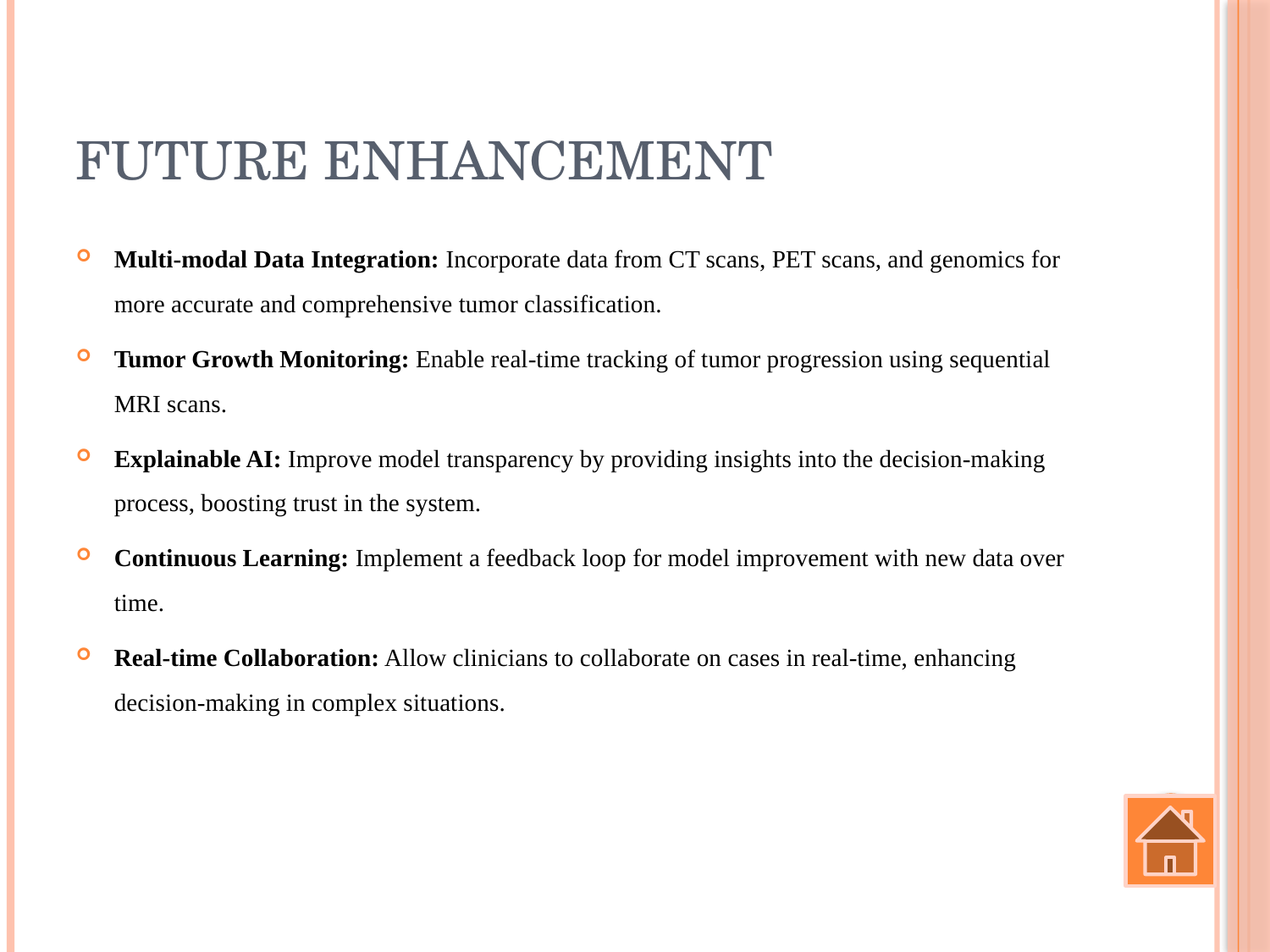

# Future Enhancement
Multi-modal Data Integration: Incorporate data from CT scans, PET scans, and genomics for more accurate and comprehensive tumor classification.
Tumor Growth Monitoring: Enable real-time tracking of tumor progression using sequential MRI scans.
Explainable AI: Improve model transparency by providing insights into the decision-making process, boosting trust in the system.
Continuous Learning: Implement a feedback loop for model improvement with new data over time.
Real-time Collaboration: Allow clinicians to collaborate on cases in real-time, enhancing decision-making in complex situations.